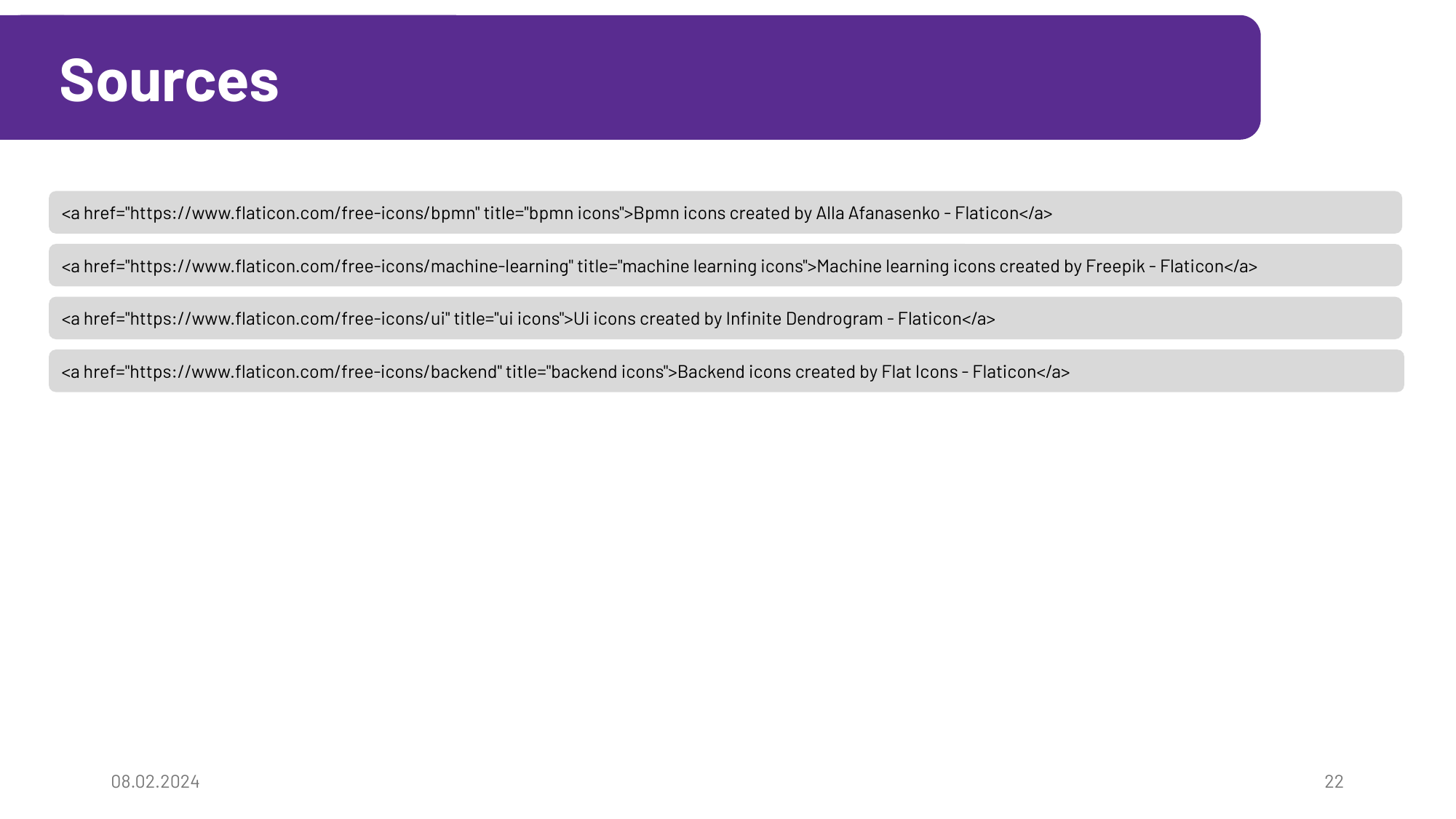

Sources
Vorlage:
<a href="https://www.flaticon.com/free-icons/bpmn" title="bpmn icons">Bpmn icons created by Alla Afanasenko - Flaticon</a>
<a href="https://www.flaticon.com/free-icons/machine-learning" title="machine learning icons">Machine learning icons created by Freepik - Flaticon</a>
<a href="https://www.flaticon.com/free-icons/ui" title="ui icons">Ui icons created by Infinite Dendrogram - Flaticon</a>
<a href="https://www.flaticon.com/free-icons/backend" title="backend icons">Backend icons created by Flat Icons - Flaticon</a>
08.02.2024
22